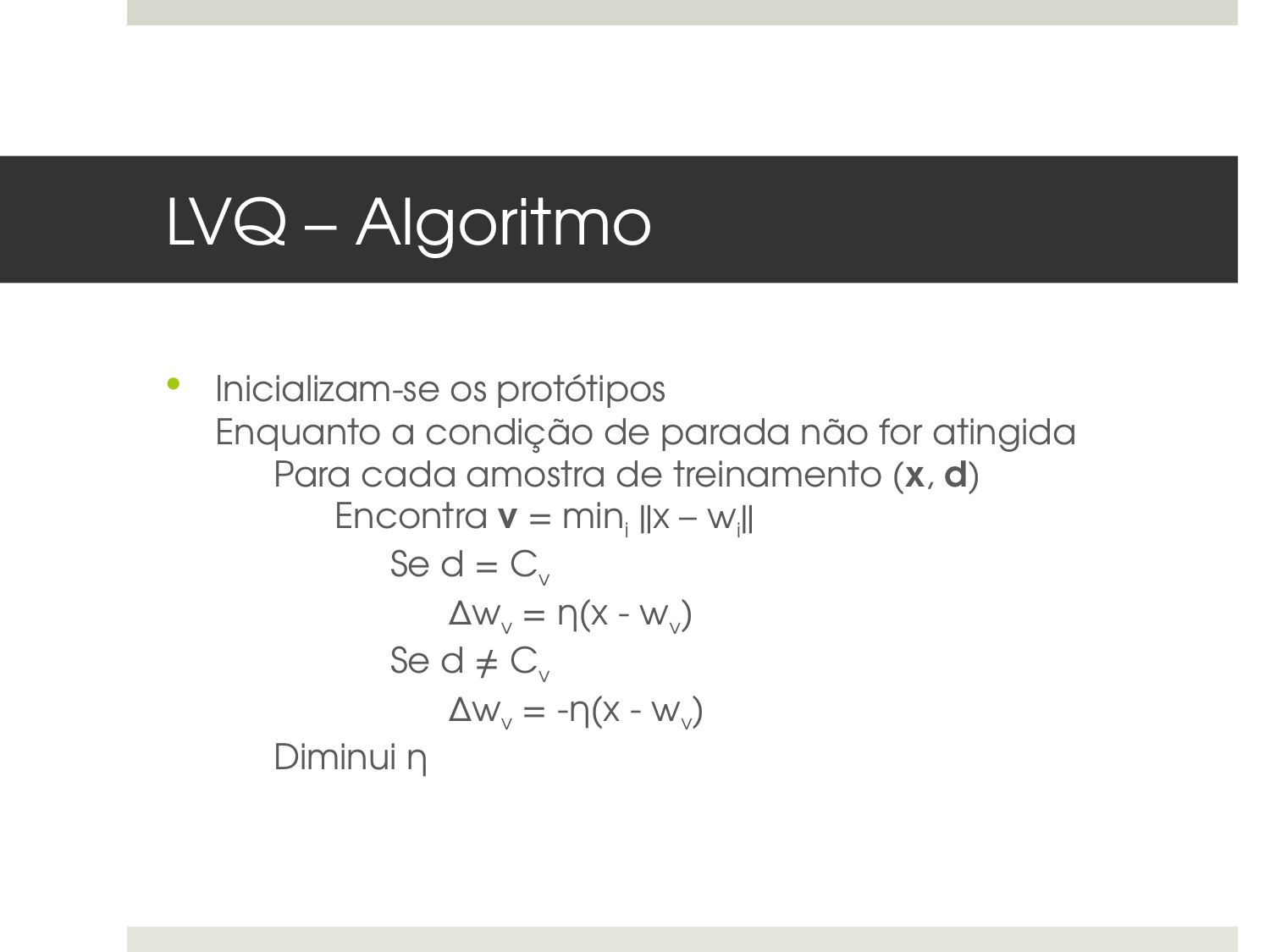

# LVQ – Algoritmo
Inicializam-se os protótipos
Enquanto a condição de parada não for atingida
      Para cada amostra de treinamento (x, d)
            Encontra v = mini ‖x – wi‖
                  Se d = Cv
                        Δwv = η(x - wv)
                  Se d ≠ Cv
                        Δwv = -η(x - wv)
      Diminui η